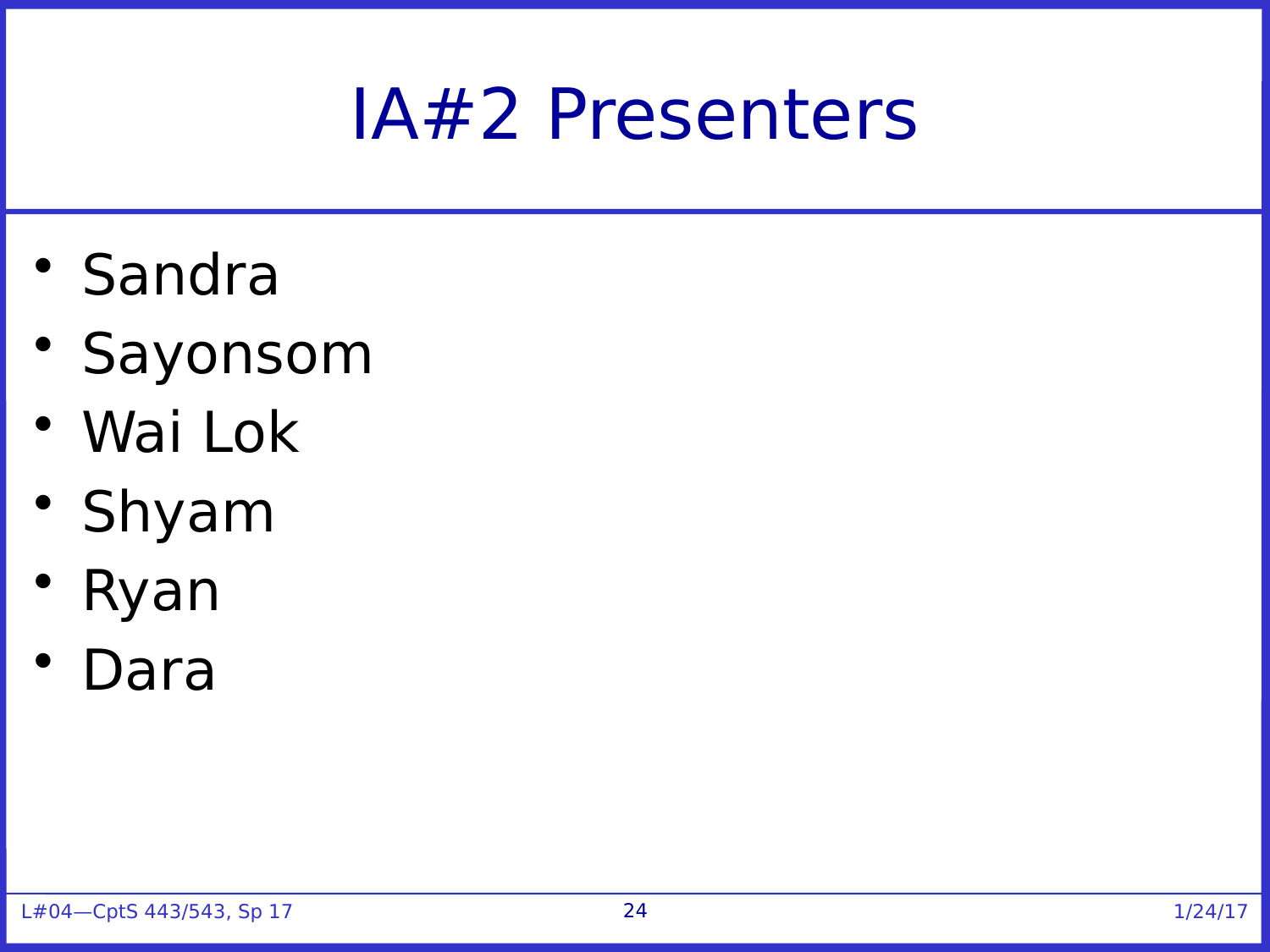

# IA#2 Presenters
Sandra
Sayonsom
Wai Lok
Shyam
Ryan
Dara
24